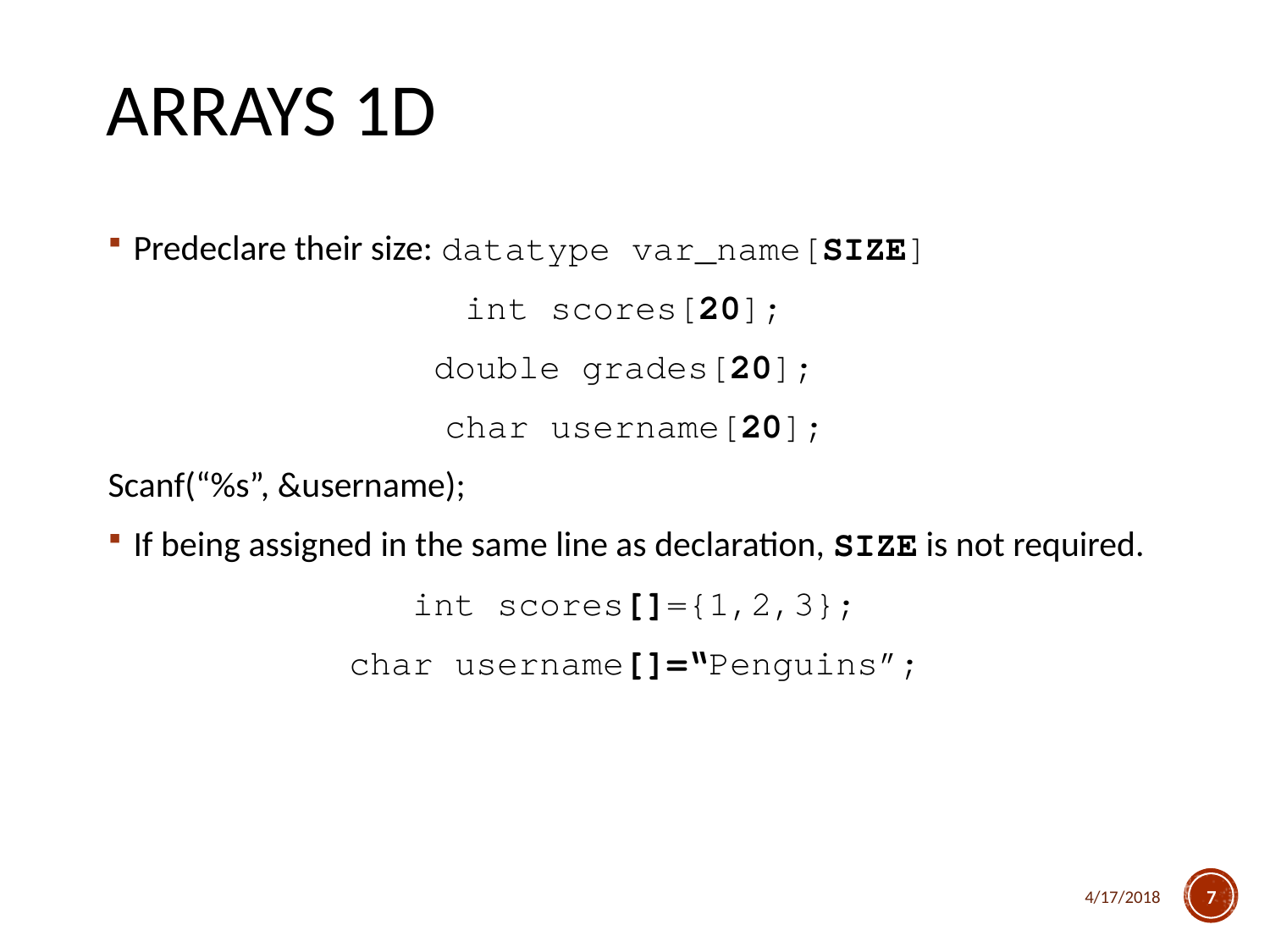

# Arrays 1D
Predeclare their size: datatype var_name[SIZE]
int scores[20];
double grades[20];
char username[20];
Scanf(“%s”, &username);
If being assigned in the same line as declaration, SIZE is not required.
int scores[]={1,2,3};
char username[]=“Penguins”;
4/17/2018
7